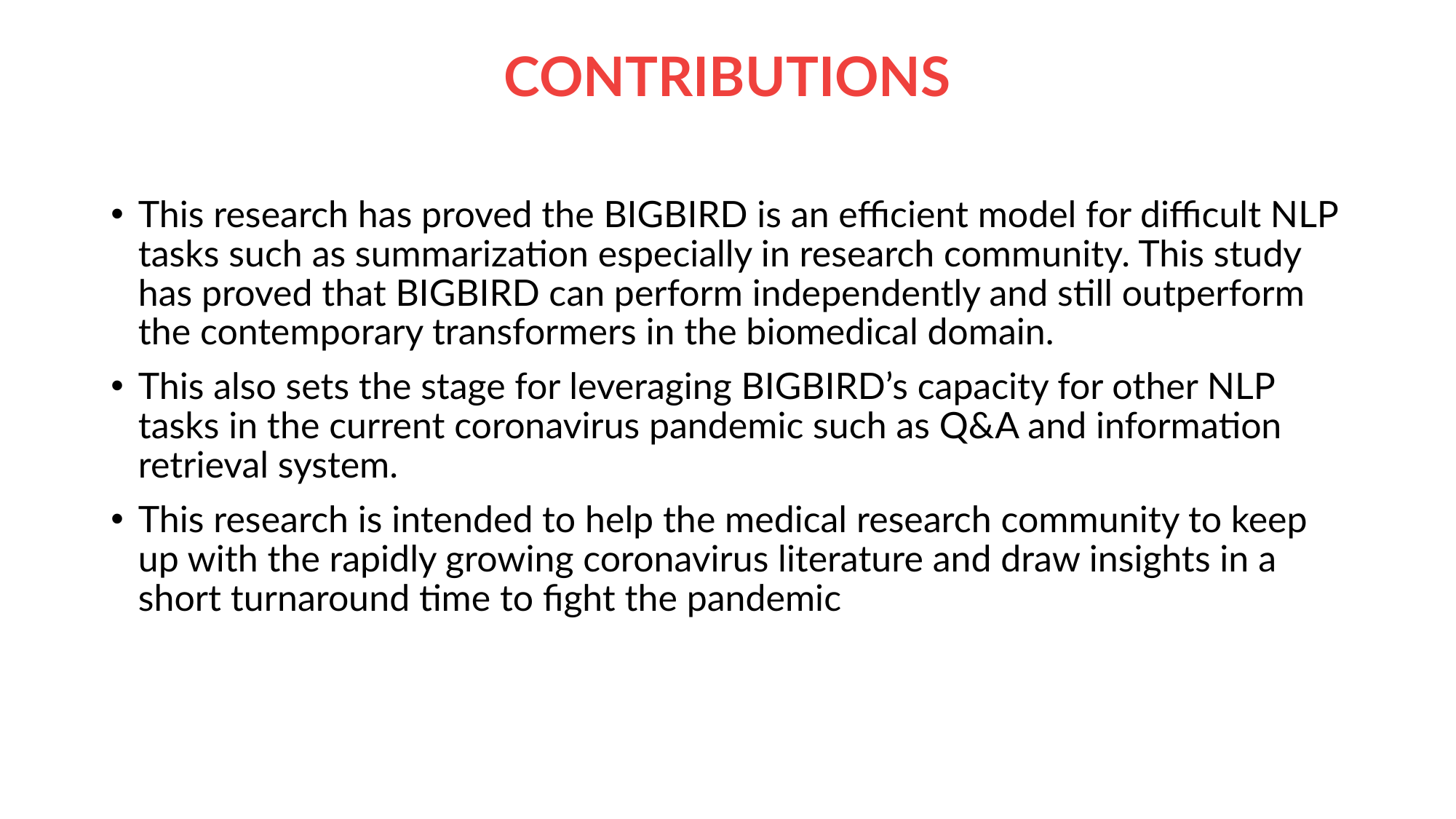

# CONTRIBUTIONS
This research has proved the BIGBIRD is an efficient model for difficult NLP tasks such as summarization especially in research community. This study has proved that BIGBIRD can perform independently and still outperform the contemporary transformers in the biomedical domain.
This also sets the stage for leveraging BIGBIRD’s capacity for other NLP tasks in the current coronavirus pandemic such as Q&A and information retrieval system.
This research is intended to help the medical research community to keep up with the rapidly growing coronavirus literature and draw insights in a short turnaround time to fight the pandemic